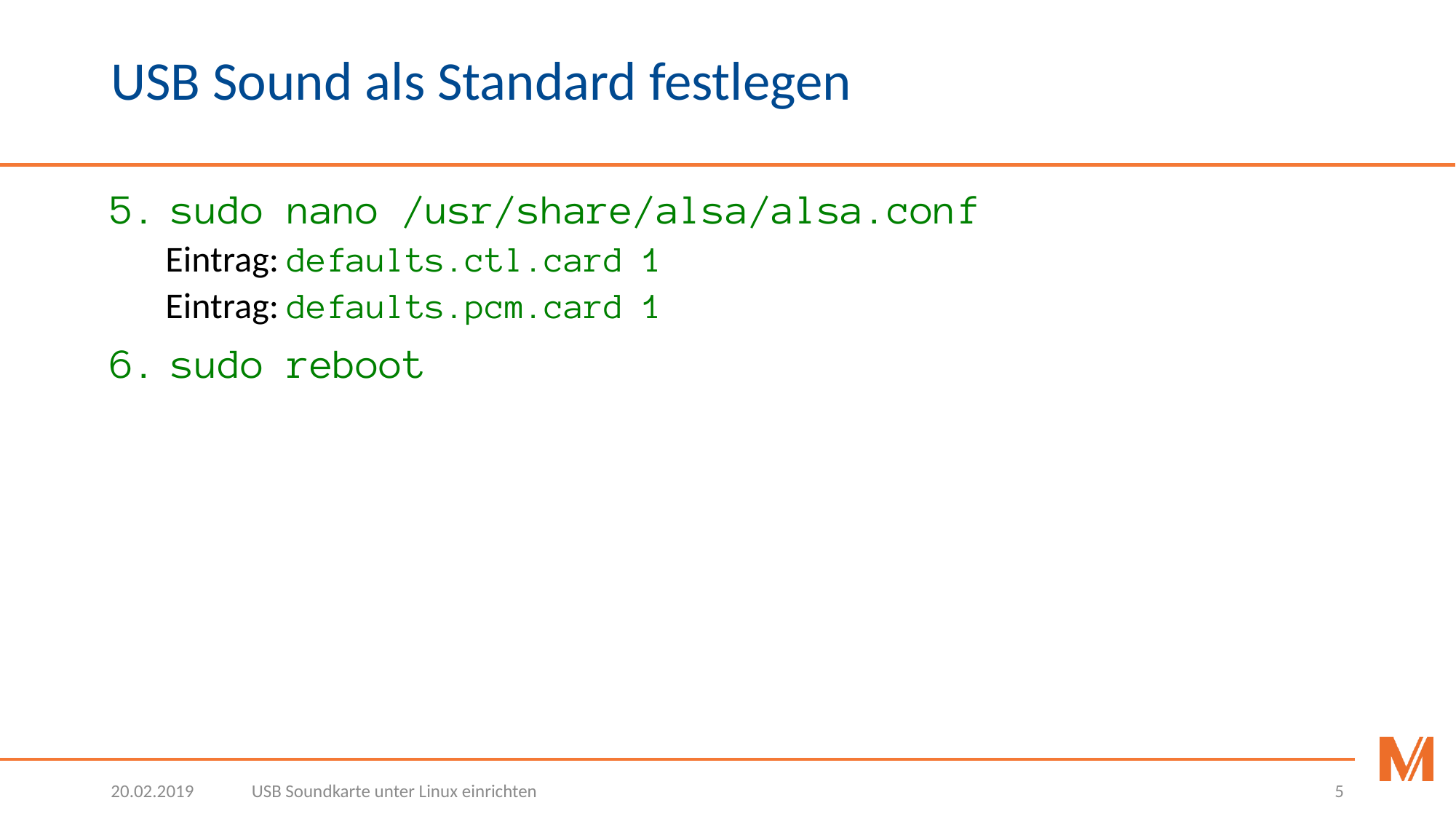

# USB Sound als Standard festlegen
sudo nano /usr/share/alsa/alsa.conf
Eintrag: defaults.ctl.card 1
Eintrag: defaults.pcm.card 1
sudo reboot
20.02.2019
USB Soundkarte unter Linux einrichten
5